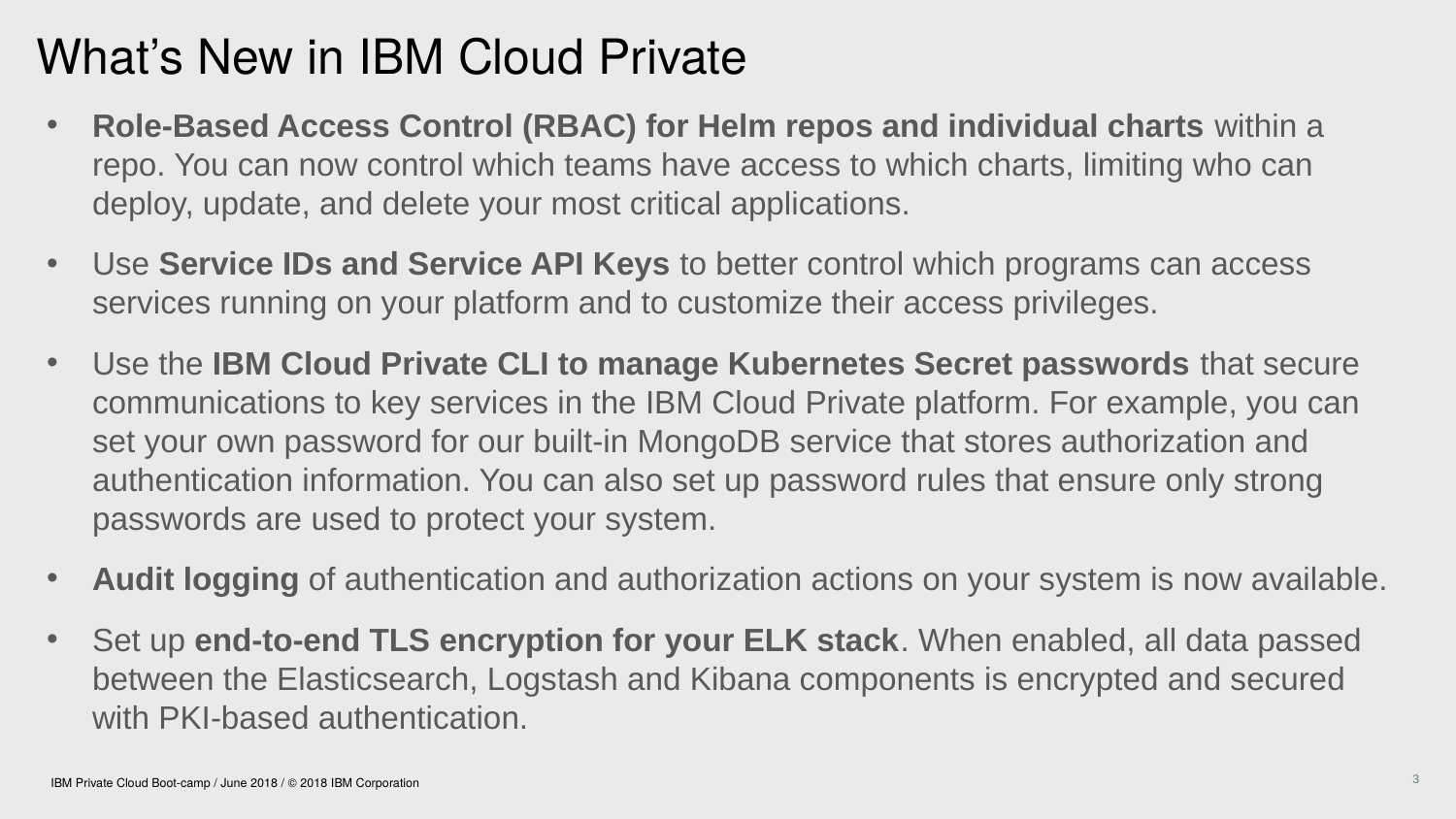

What’s New in IBM Cloud Private
Role-Based Access Control (RBAC) for Helm repos and individual charts within a repo. You can now control which teams have access to which charts, limiting who can deploy, update, and delete your most critical applications.
Use Service IDs and Service API Keys to better control which programs can access services running on your platform and to customize their access privileges.
Use the IBM Cloud Private CLI to manage Kubernetes Secret passwords that secure communications to key services in the IBM Cloud Private platform. For example, you can set your own password for our built-in MongoDB service that stores authorization and authentication information. You can also set up password rules that ensure only strong passwords are used to protect your system.
Audit logging of authentication and authorization actions on your system is now available.
Set up end-to-end TLS encryption for your ELK stack. When enabled, all data passed between the Elasticsearch, Logstash and Kibana components is encrypted and secured with PKI-based authentication.
IBM Private Cloud Boot-camp / June 2018 / © 2018 IBM Corporation
3